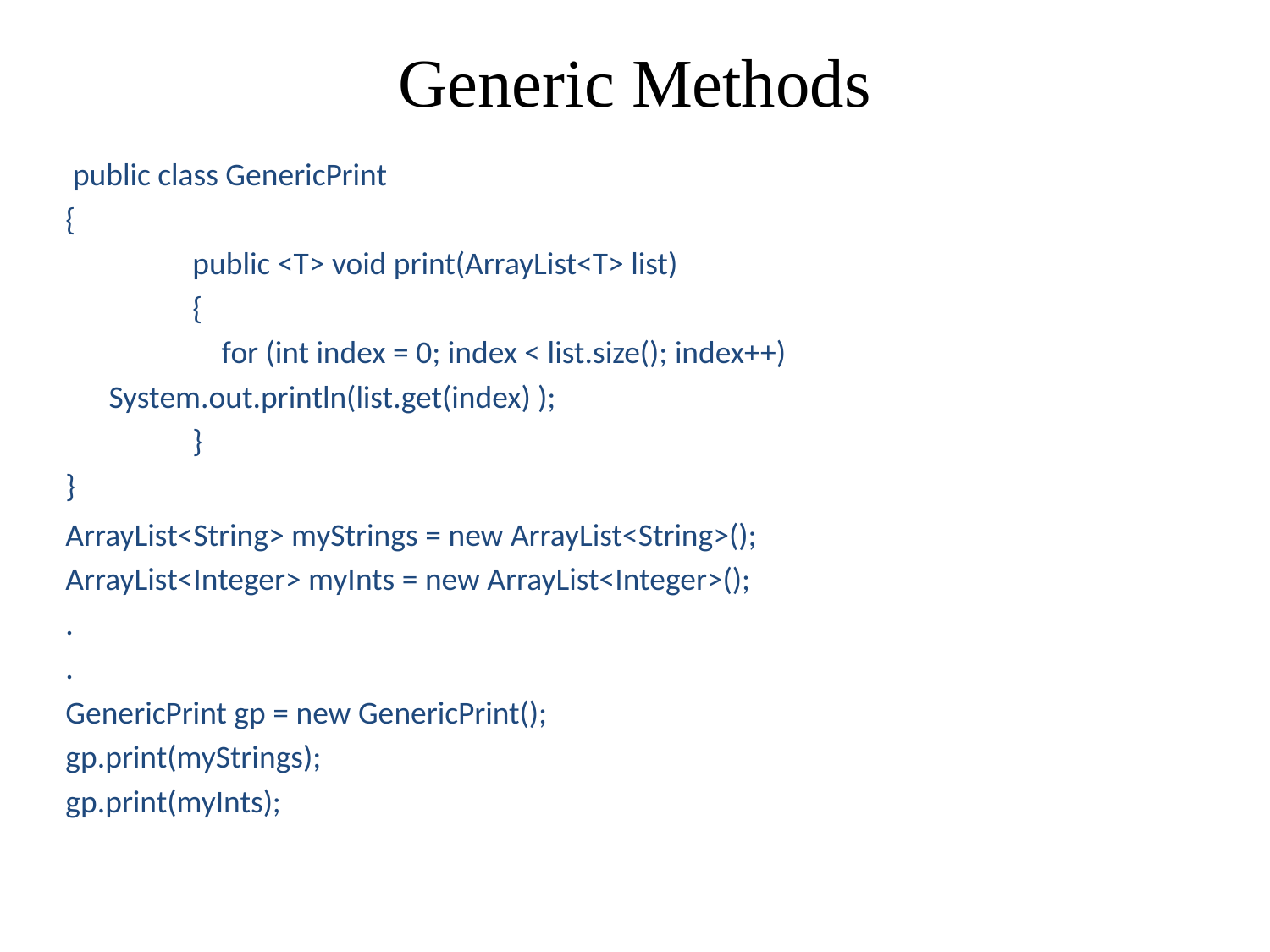

# Generic Methods
 public class GenericPrint
{
	public <T> void print(ArrayList<T> list)
	{
	    for (int index = 0; index < list.size(); index++)
      System.out.println(list.get(index) );
	}
}
ArrayList<String> myStrings = new ArrayList<String>();
ArrayList<Integer> myInts = new ArrayList<Integer>();
.
.
GenericPrint gp = new GenericPrint();
gp.print(myStrings);
gp.print(myInts);